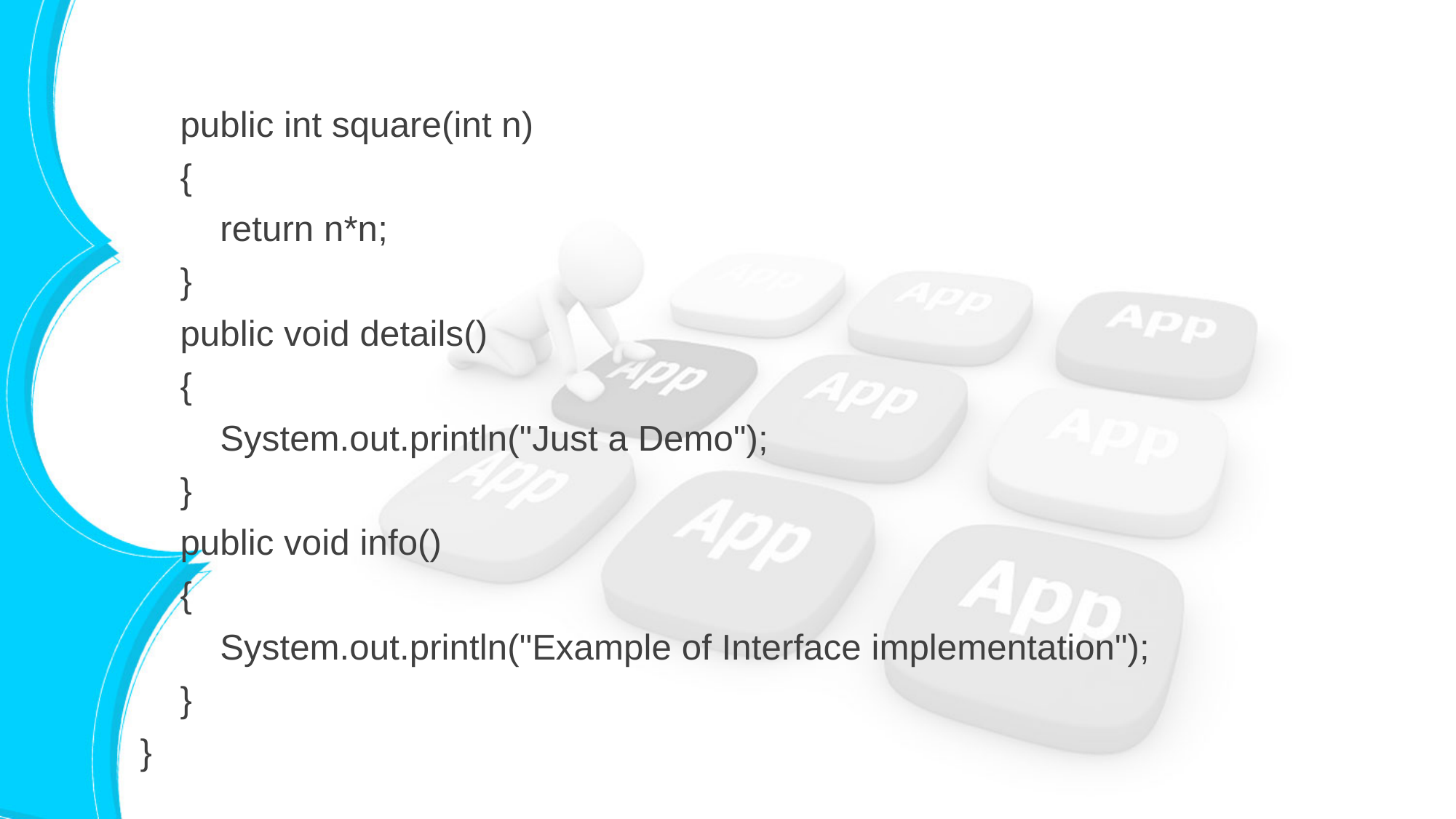

public int square(int n)
    {
        return n*n;
    }
    public void details()
    {
        System.out.println("Just a Demo");
    }
    public void info()
    {
        System.out.println("Example of Interface implementation");
    }
}